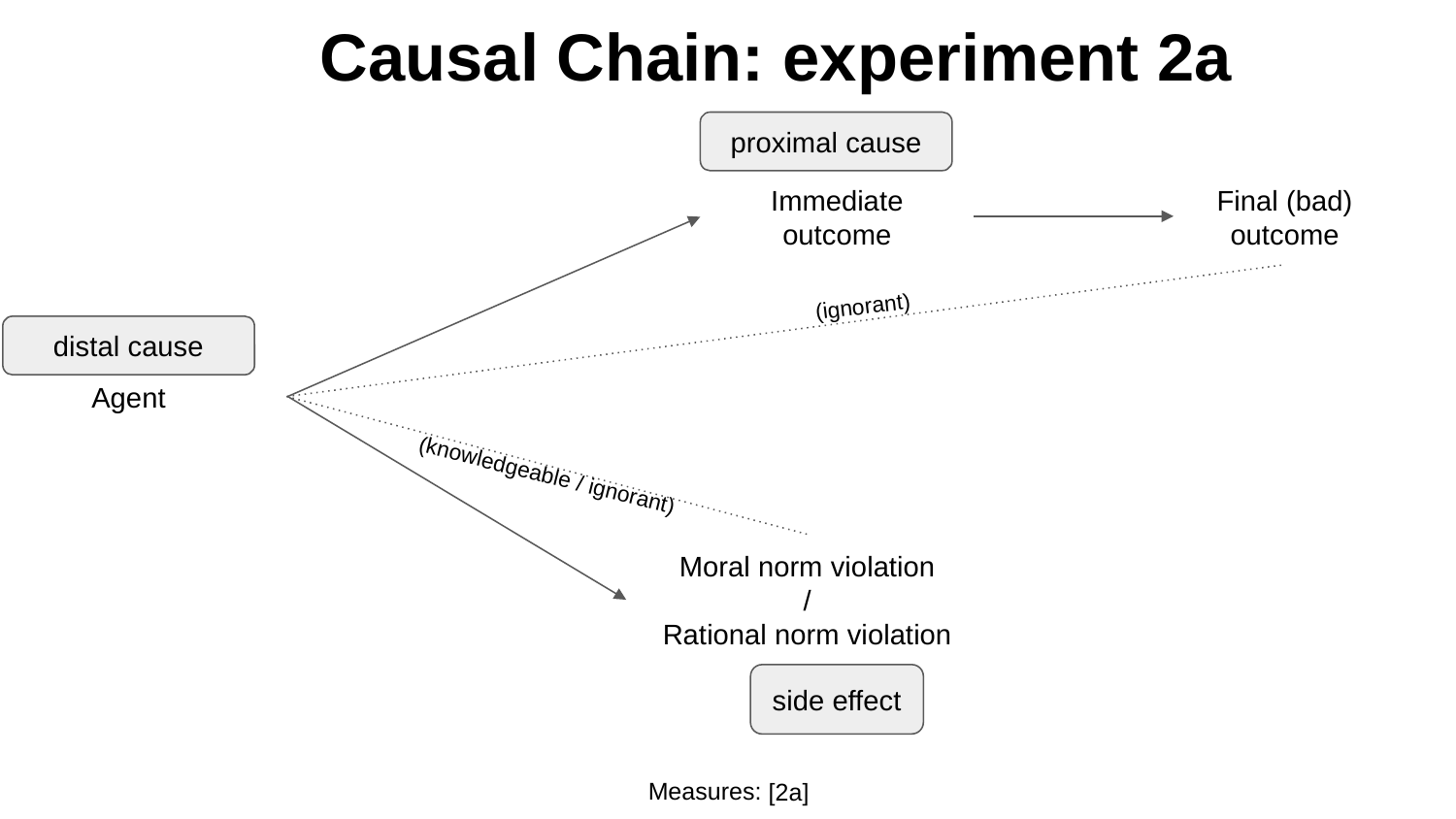

Causal Chain: experiment 2a
proximal cause
Final (bad) outcome
Immediate outcome
(ignorant)
distal cause
Agent
(knowledgeable / ignorant)
Moral norm violation
/
Rational norm violation
side effect
Measures: [2a]